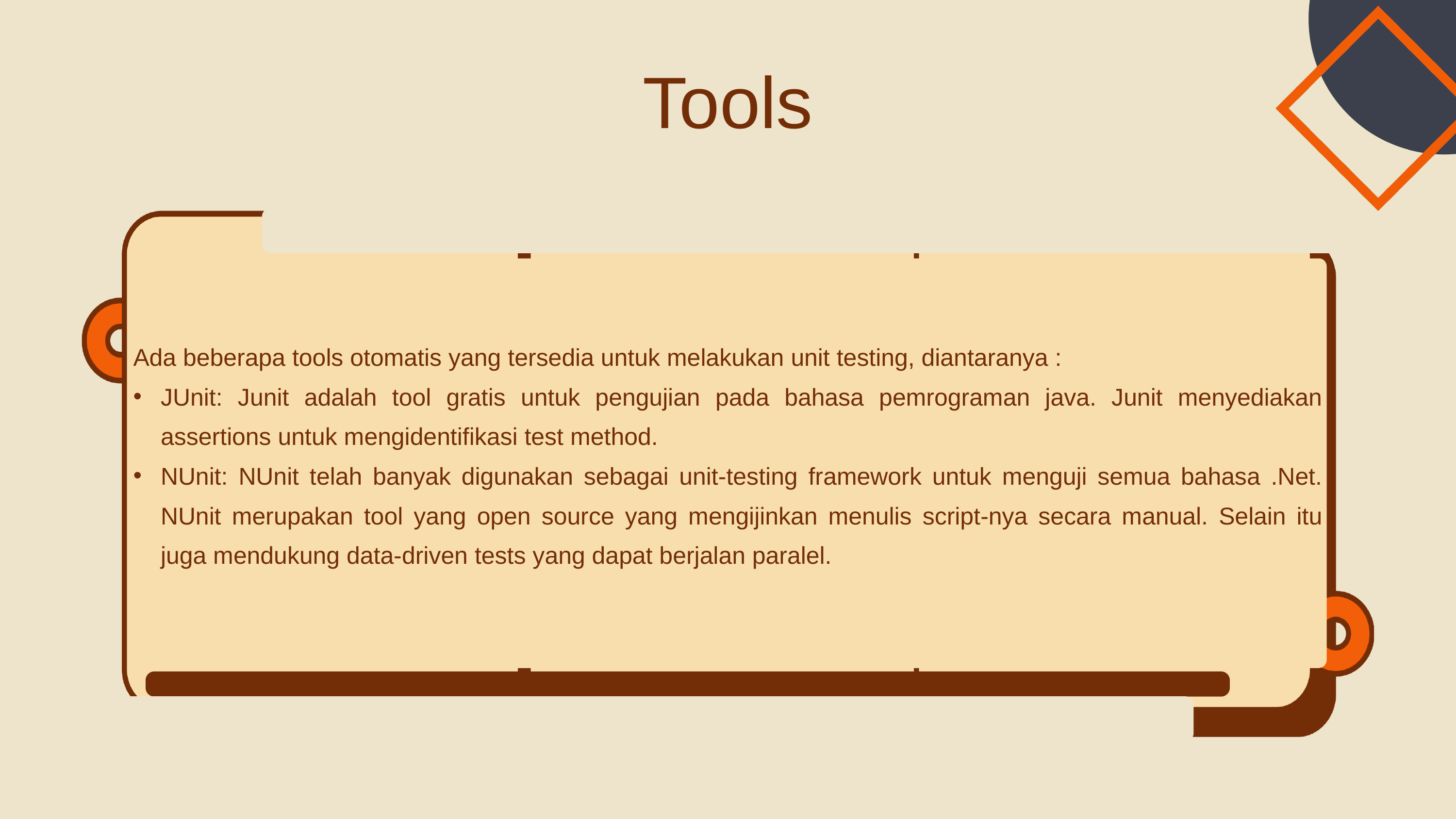

Tools

Ada beberapa tools otomatis yang tersedia untuk melakukan unit testing, diantaranya :
JUnit: Junit adalah tool gratis untuk pengujian pada bahasa pemrograman java. Junit menyediakan assertions untuk mengidentifikasi test method.
NUnit: NUnit telah banyak digunakan sebagai unit-testing framework untuk menguji semua bahasa .Net. NUnit merupakan tool yang open source yang mengijinkan menulis script-nya secara manual. Selain itu juga mendukung data-driven tests yang dapat berjalan paralel.